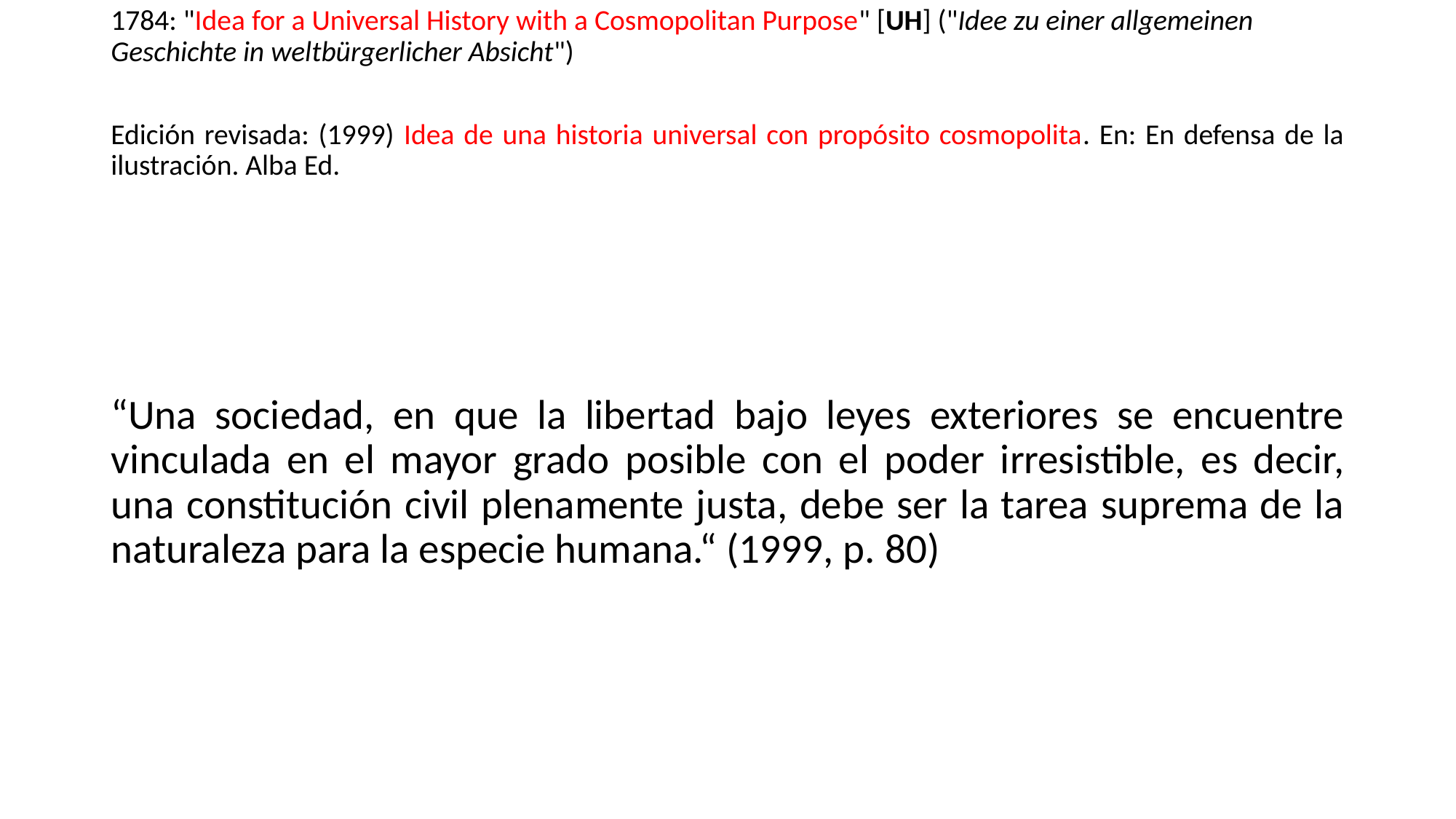

1784: "Idea for a Universal History with a Cosmopolitan Purpose" [UH] ("Idee zu einer allgemeinen Geschichte in weltbürgerlicher Absicht")

Edición revisada: (1999) Idea de una historia universal con propósito cosmopolita. En: En defensa de la ilustración. Alba Ed.

“Una sociedad, en que la libertad bajo leyes exteriores se encuentre vinculada en el mayor grado posible con el poder irresistible, es decir, una constitución civil plenamente justa, debe ser la tarea suprema de la naturaleza para la especie humana.“ (1999, p. 80)